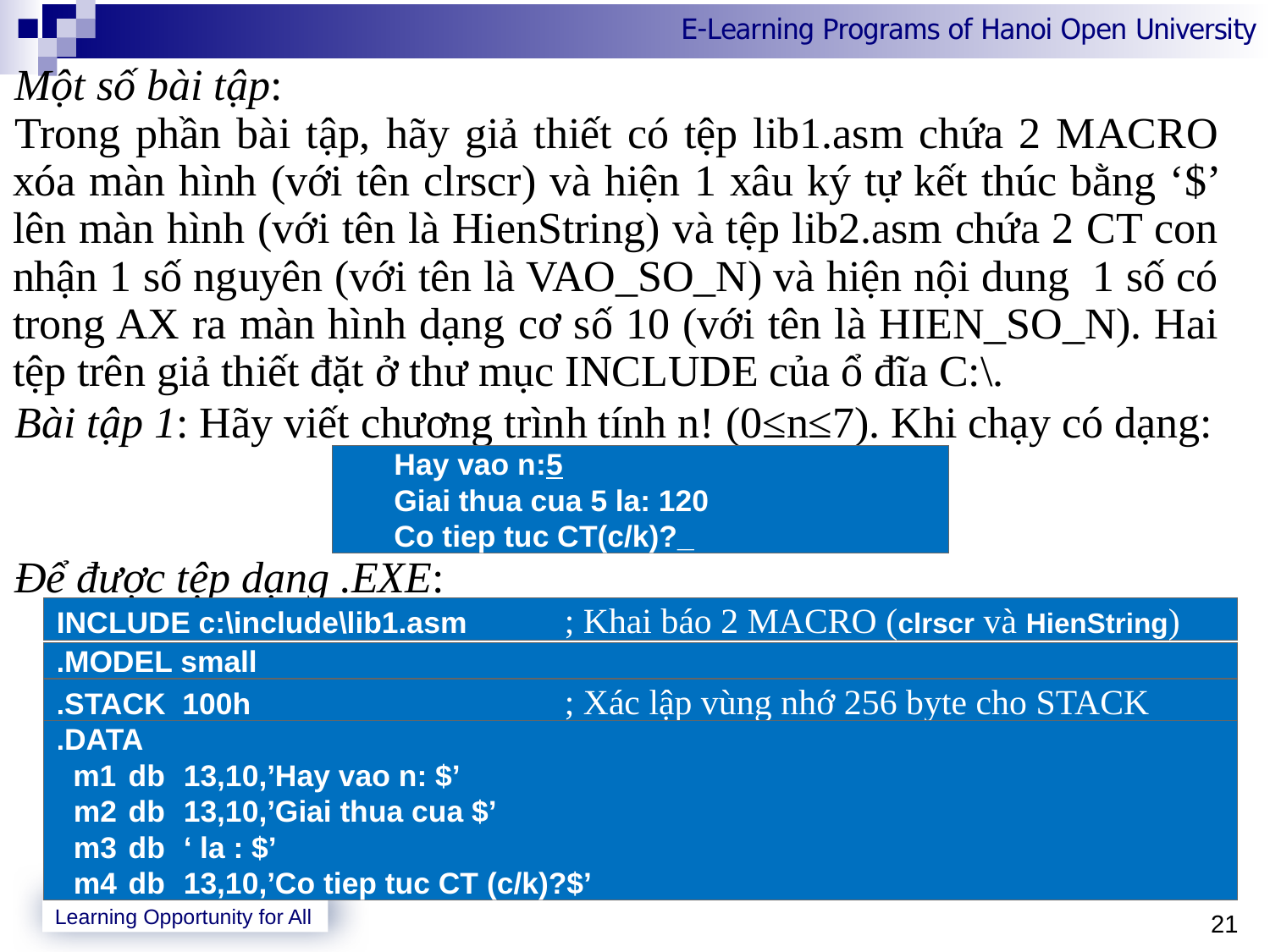

Một số bài tập:
Trong phần bài tập, hãy giả thiết có tệp lib1.asm chứa 2 MACRO xóa màn hình (với tên clrscr) và hiện 1 xâu ký tự kết thúc bằng ‘$’ lên màn hình (với tên là HienString) và tệp lib2.asm chứa 2 CT con nhận 1 số nguyên (với tên là VAO_SO_N) và hiện nội dung  1 số có trong AX ra màn hình dạng cơ số 10 (với tên là HIEN_SO_N). Hai tệp trên giả thiết đặt ở thư mục INCLUDE của ổ đĩa C:\.
Bài tập 1: Hãy viết chương trình tính n! (0≤n≤7). Khi chạy có dạng:

Để được tệp dạng .EXE:

	Hay vao n:5
	Giai thua cua 5 la: 120
	Co tiep tuc CT(c/k)?_
INCLUDE c:\include\lib1.asm	; Khai báo 2 MACRO (clrscr và HienString)
.MODEL small
.STACK  100h			; Xác lập vùng nhớ 256 byte cho STACK
.DATA
  m1	db	13,10,’Hay vao n: $’
	m2	db	13,10,’Giai thua cua $’
	m3	db 	‘ la : $’
	m4	db 	13,10,’Co tiep tuc CT (c/k)?$’
21